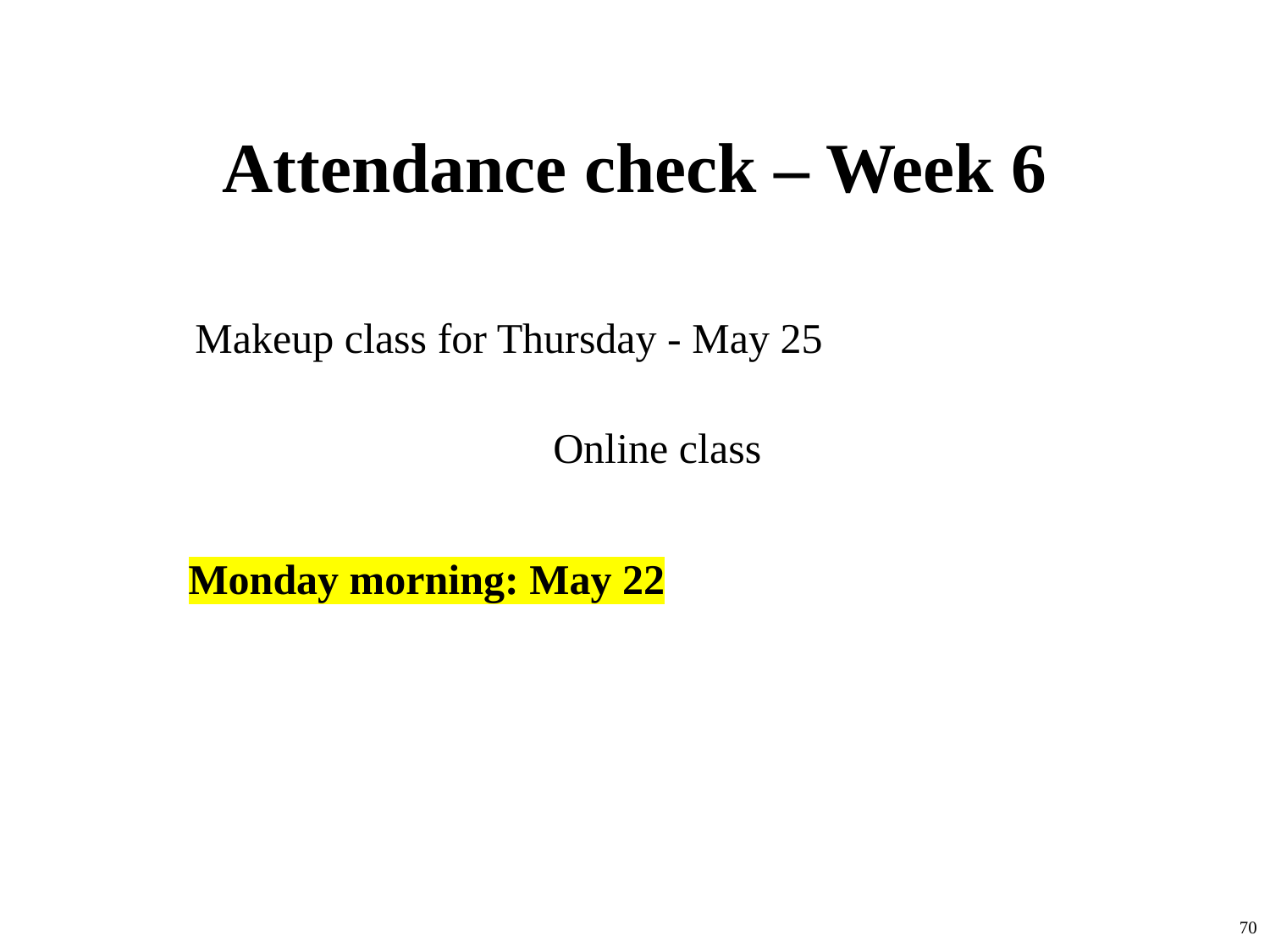

# Attendance check – Week 6
Makeup class for Thursday - May 25
Online class
Monday morning: May 22
70